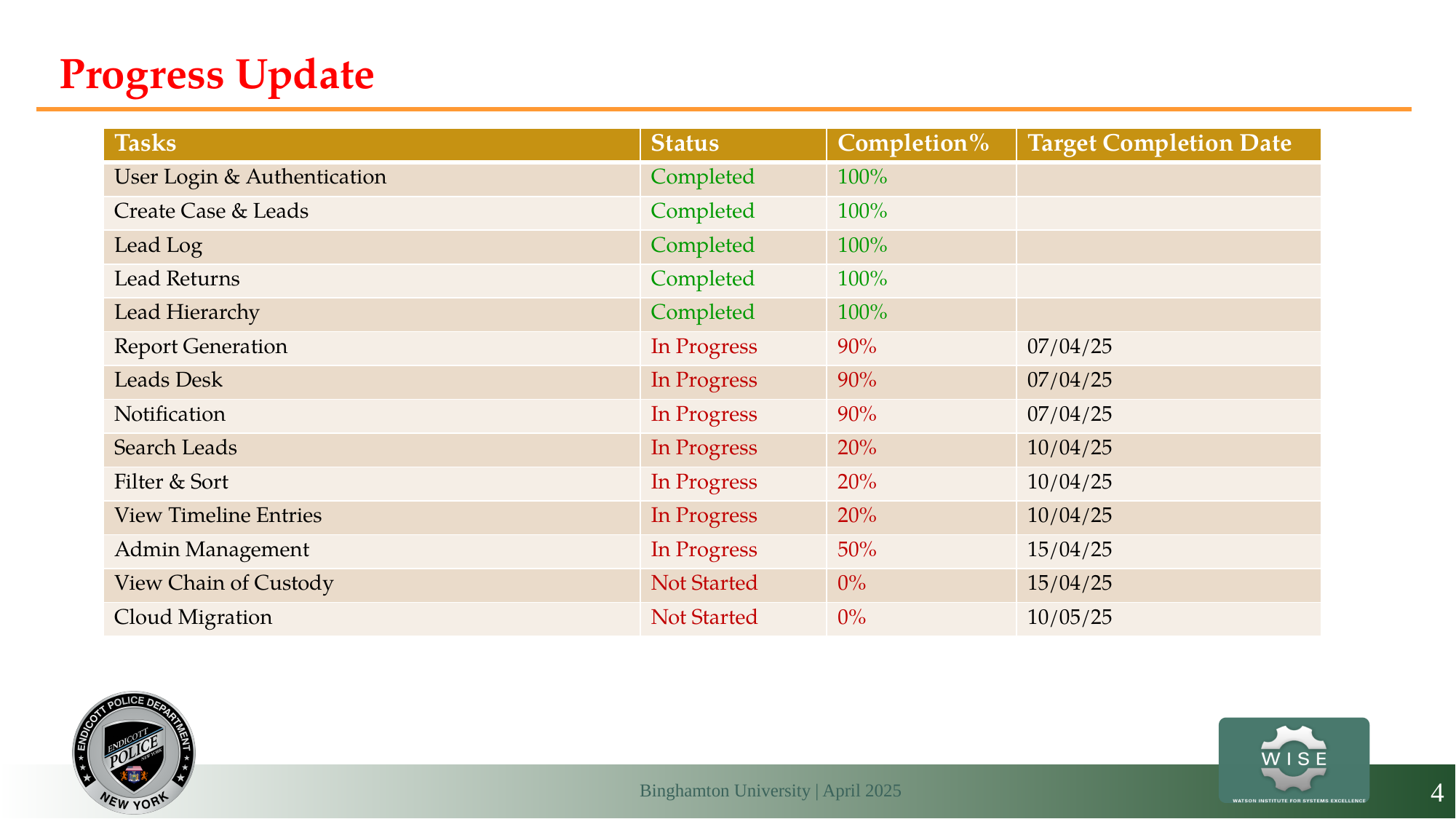

# Progress Update
| Tasks | Status | Completion% | Target Completion Date |
| --- | --- | --- | --- |
| User Login & Authentication | Completed | 100% |  |
| Create Case & Leads | Completed | 100% |  |
| Lead Log | Completed | 100% |  |
| Lead Returns | Completed | 100% |  |
| Lead Hierarchy | Completed | 100% |  |
| Report Generation | In Progress | 90% | 07/04/25 |
| Leads Desk | In Progress | 90% | 07/04/25 |
| Notification | In Progress | 90% | 07/04/25 |
| Search Leads | In Progress | 20% | 10/04/25 |
| Filter & Sort | In Progress | 20% | 10/04/25 |
| View Timeline Entries | In Progress | 20% | 10/04/25 |
| Admin Management | In Progress | 50% | 15/04/25 |
| View Chain of Custody | Not Started | 0% | 15/04/25 |
| Cloud Migration | Not Started | 0% | 10/05/25 |